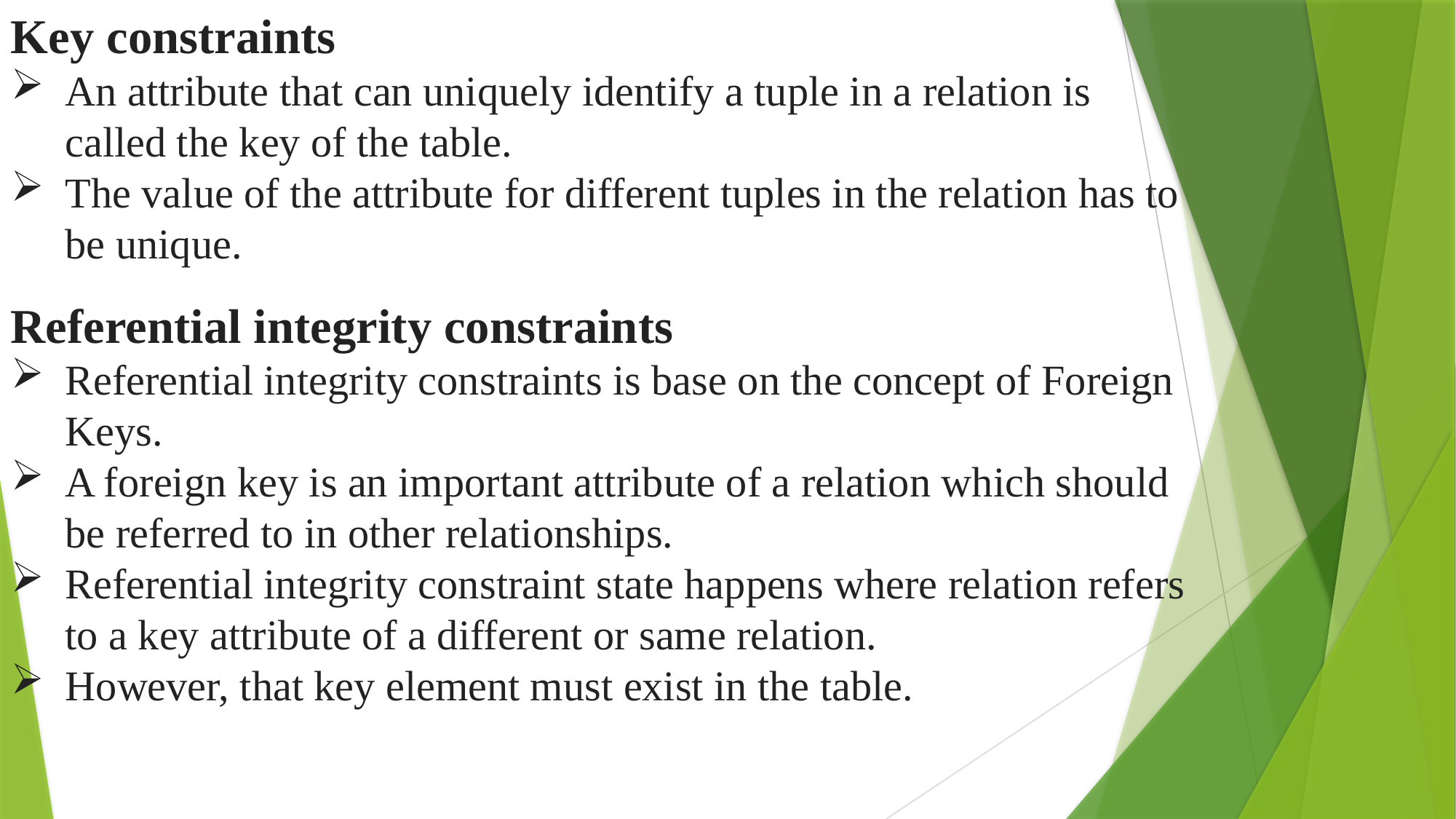

Key constraints
An attribute that can uniquely identify a tuple in a relation is called the key of the table.
The value of the attribute for different tuples in the relation has to be unique.
Referential integrity constraints
Referential integrity constraints is base on the concept of Foreign Keys.
A foreign key is an important attribute of a relation which should be referred to in other relationships.
Referential integrity constraint state happens where relation refers to a key attribute of a different or same relation.
However, that key element must exist in the table.